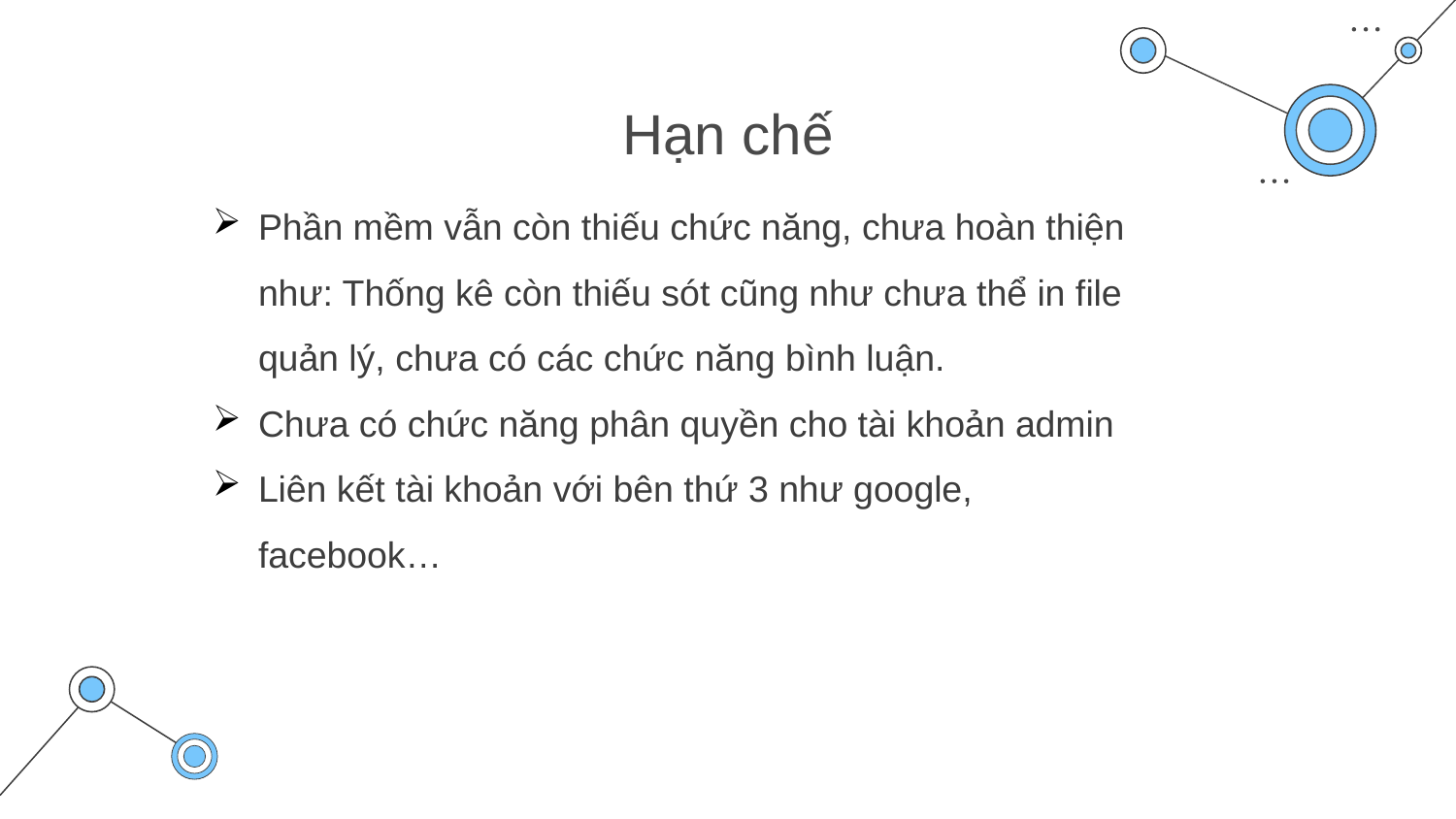

# Hạn chế
Phần mềm vẫn còn thiếu chức năng, chưa hoàn thiện như: Thống kê còn thiếu sót cũng như chưa thể in file quản lý, chưa có các chức năng bình luận.
Chưa có chức năng phân quyền cho tài khoản admin
Liên kết tài khoản với bên thứ 3 như google, facebook…